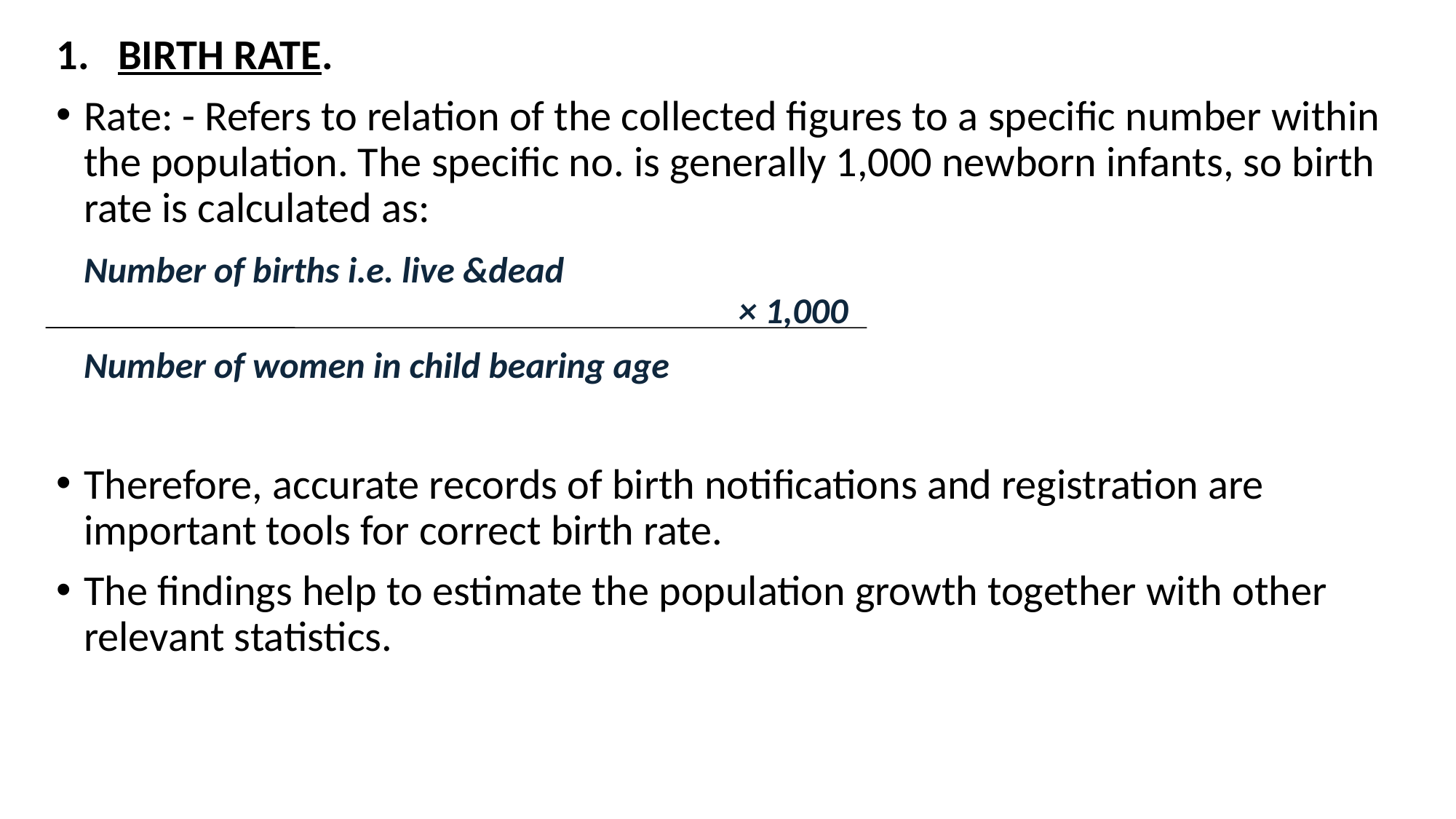

BIRTH RATE.
Rate: - Refers to relation of the collected figures to a specific number within the population. The specific no. is generally 1,000 newborn infants, so birth rate is calculated as:
	Number of births i.e. live &dead	 													× 1,000
	Number of women in child bearing age

Therefore, accurate records of birth notifications and registration are important tools for correct birth rate.
The findings help to estimate the population growth together with other relevant statistics.